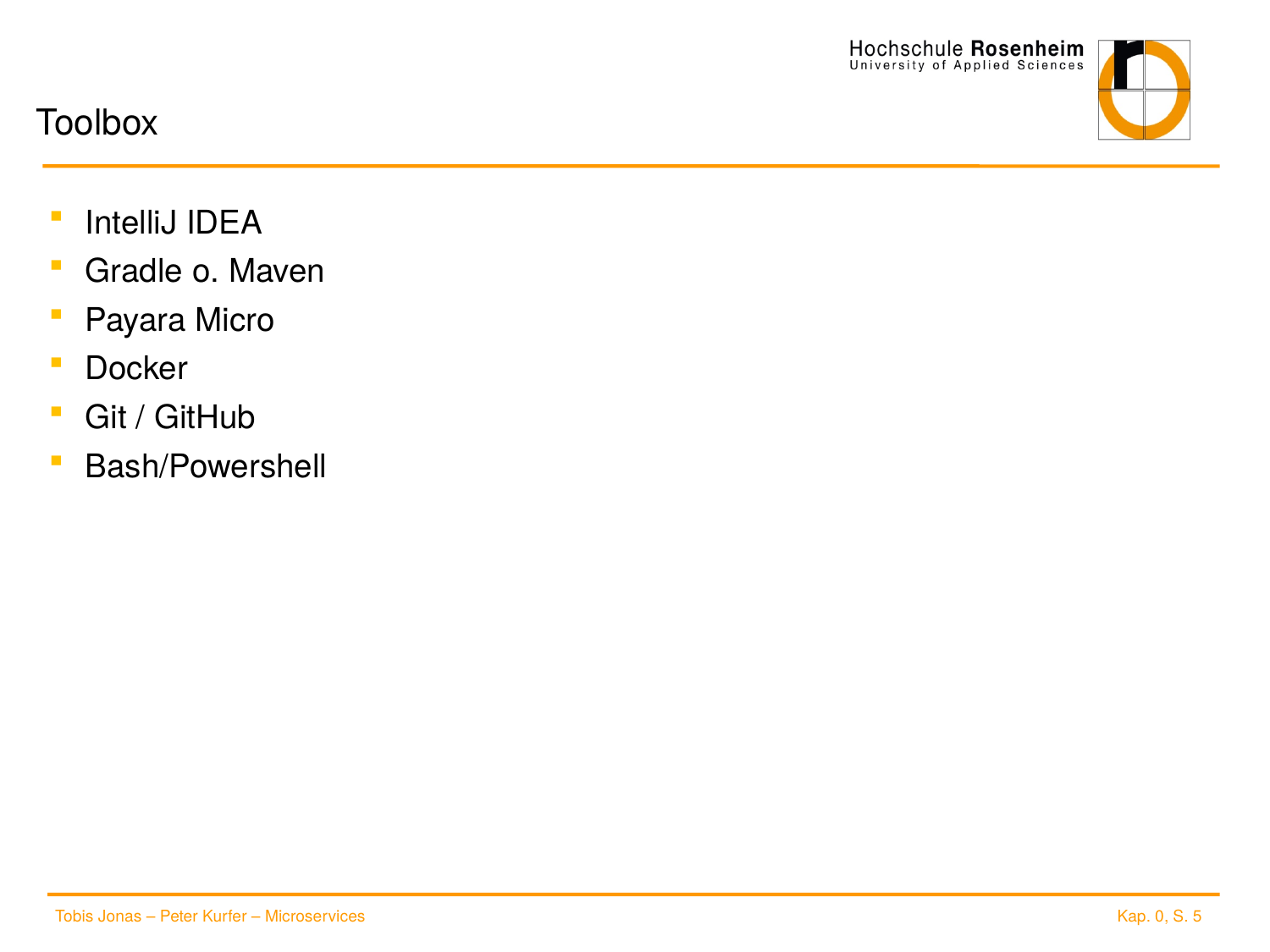

# Toolbox
IntelliJ IDEA
Gradle o. Maven
Payara Micro
Docker
Git / GitHub
Bash/Powershell